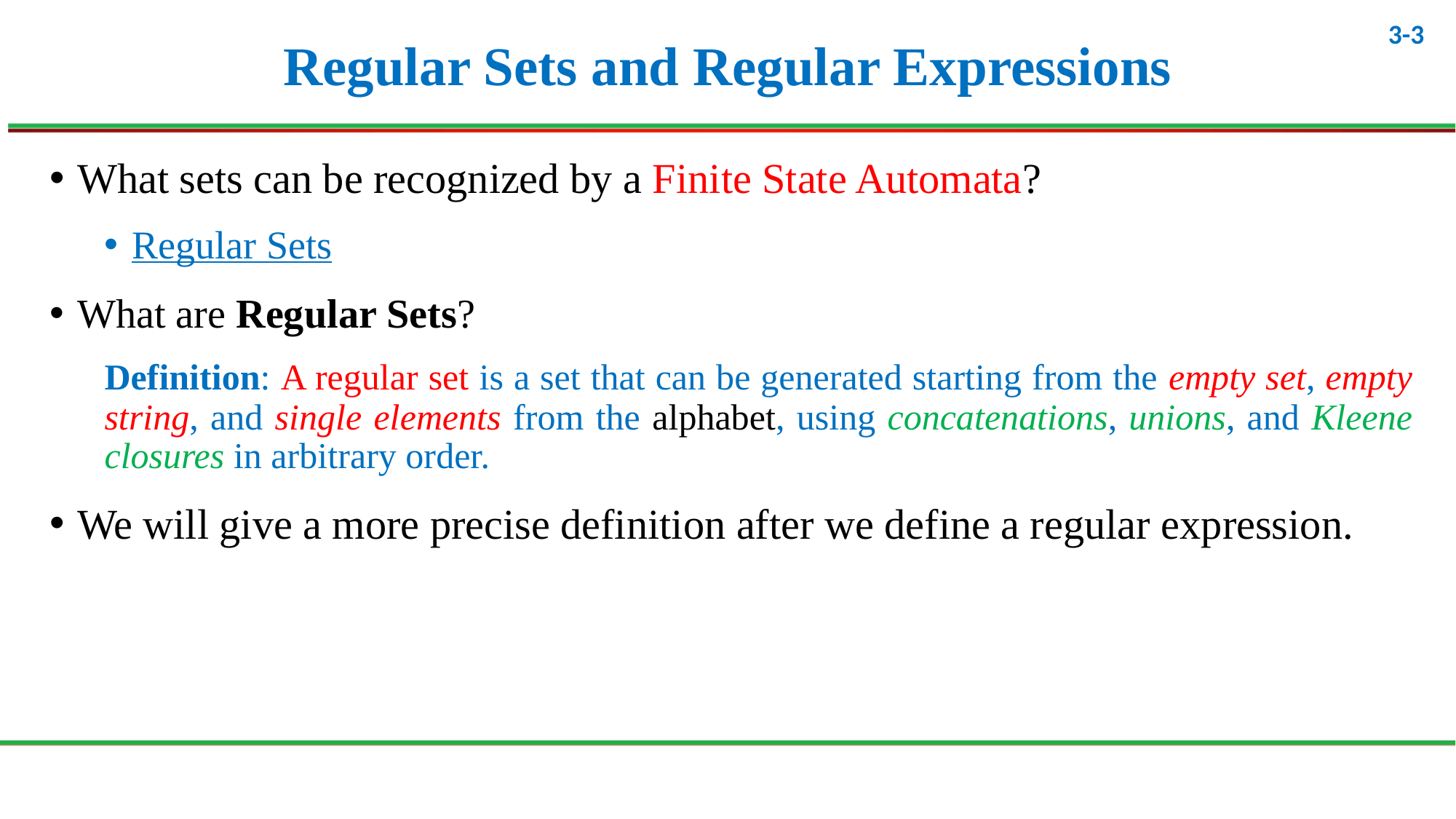

3
# Regular Sets and Regular Expressions
What sets can be recognized by a Finite State Automata?
Regular Sets
What are Regular Sets?
Definition: A regular set is a set that can be generated starting from the empty set, empty string, and single elements from the alphabet, using concatenations, unions, and Kleene closures in arbitrary order.
We will give a more precise definition after we define a regular expression.